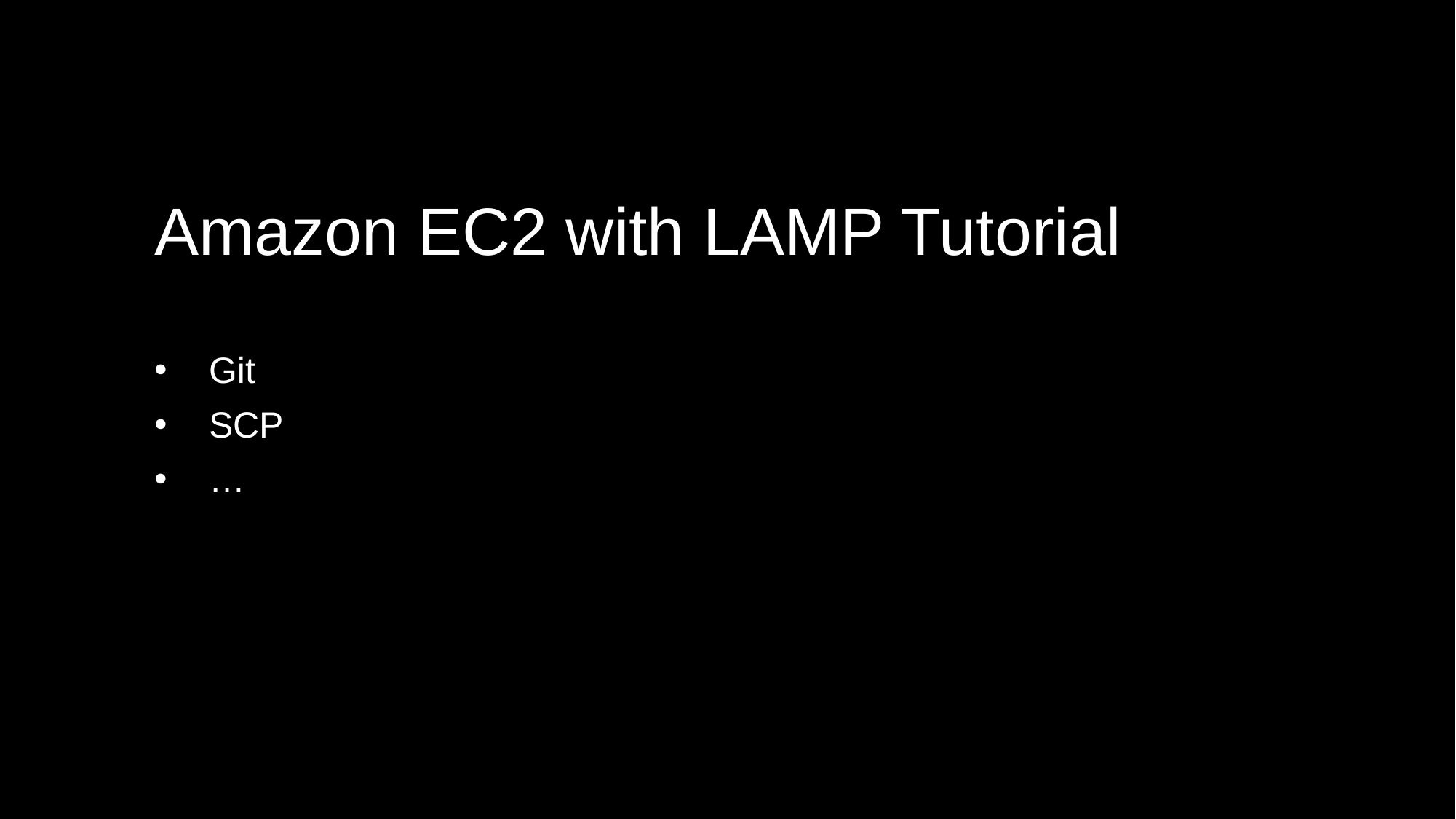

# Amazon EC2 with LAMP Tutorial
Git
SCP
…